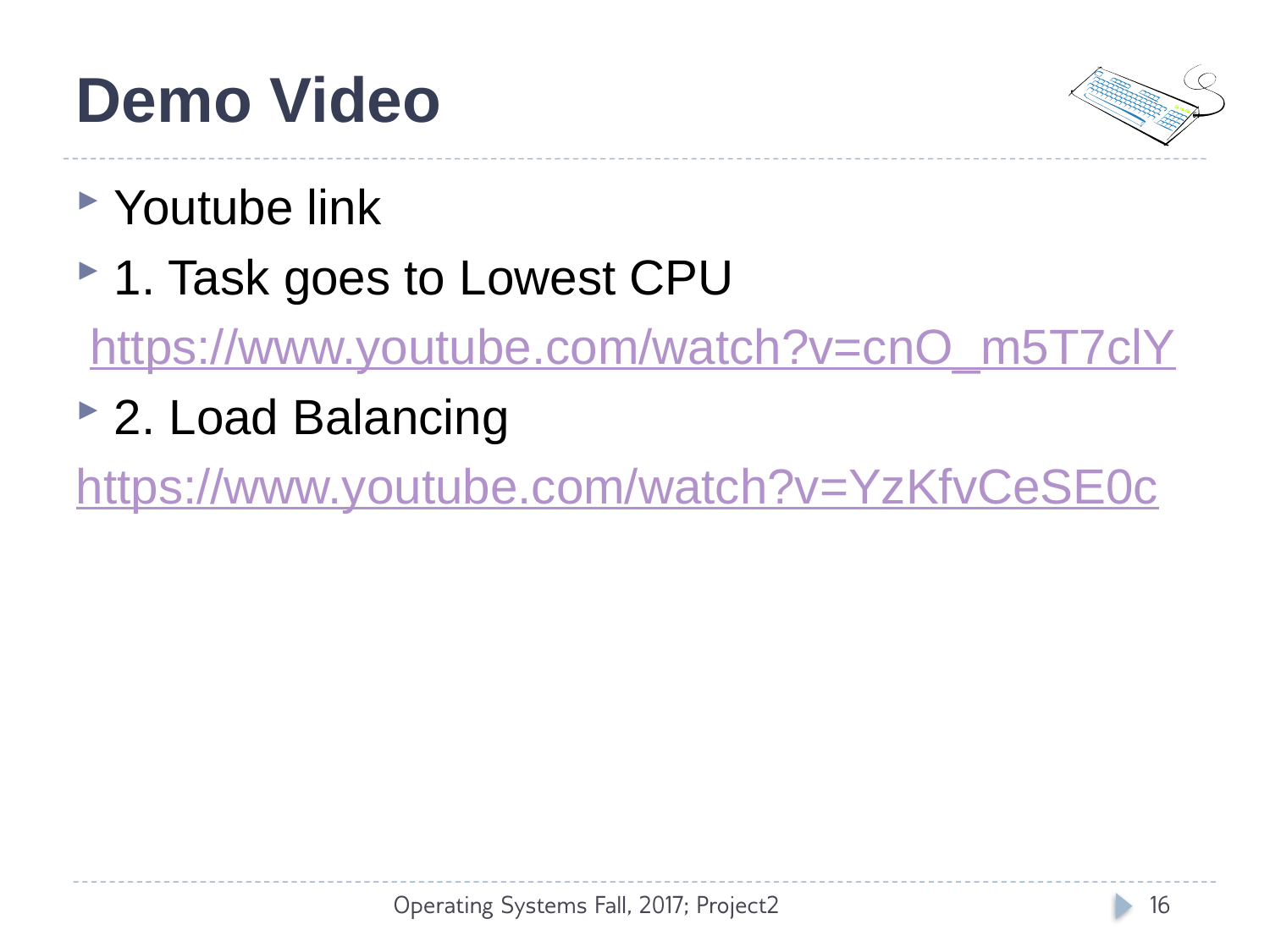

# Demo Video
Youtube link
1. Task goes to Lowest CPU
 https://www.youtube.com/watch?v=cnO_m5T7clY
2. Load Balancing
https://www.youtube.com/watch?v=YzKfvCeSE0c
Operating Systems Fall, 2017; Project2
16